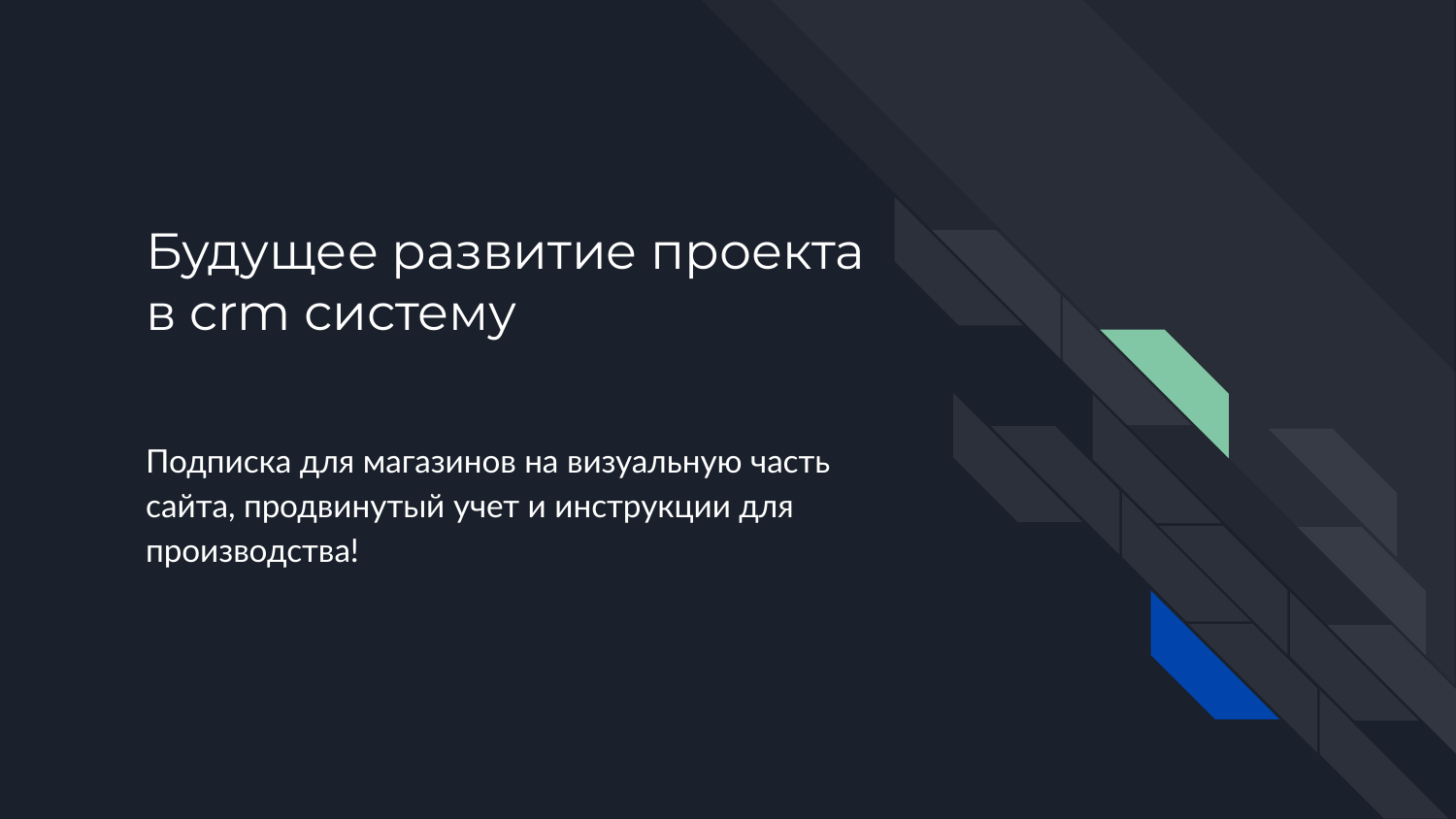

# Будущее развитие проекта в crm систему
Подписка для магазинов на визуальную часть сайта, продвинутый учет и инструкции для производства!